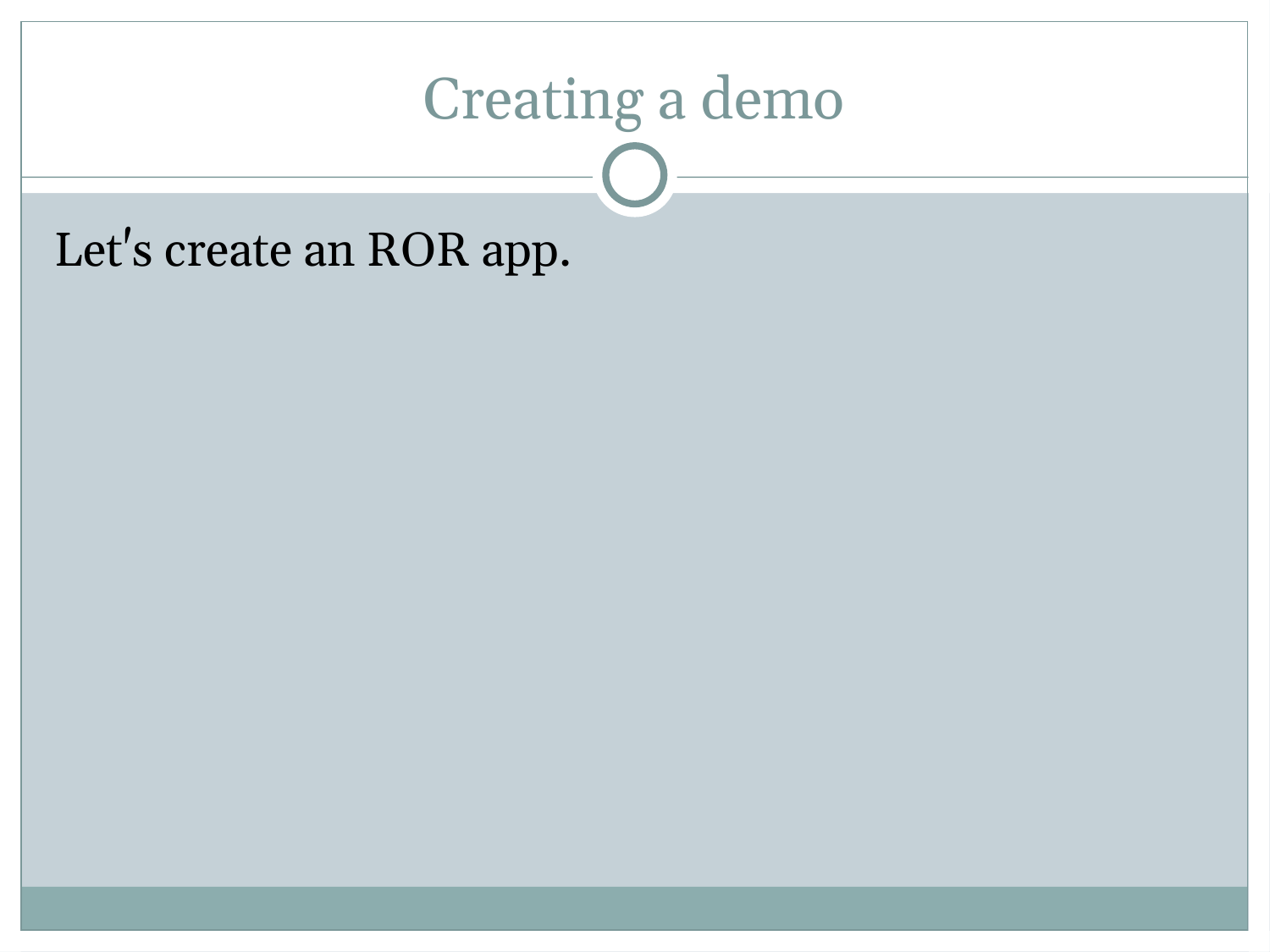

Creating a demo
Let's create an ROR app.